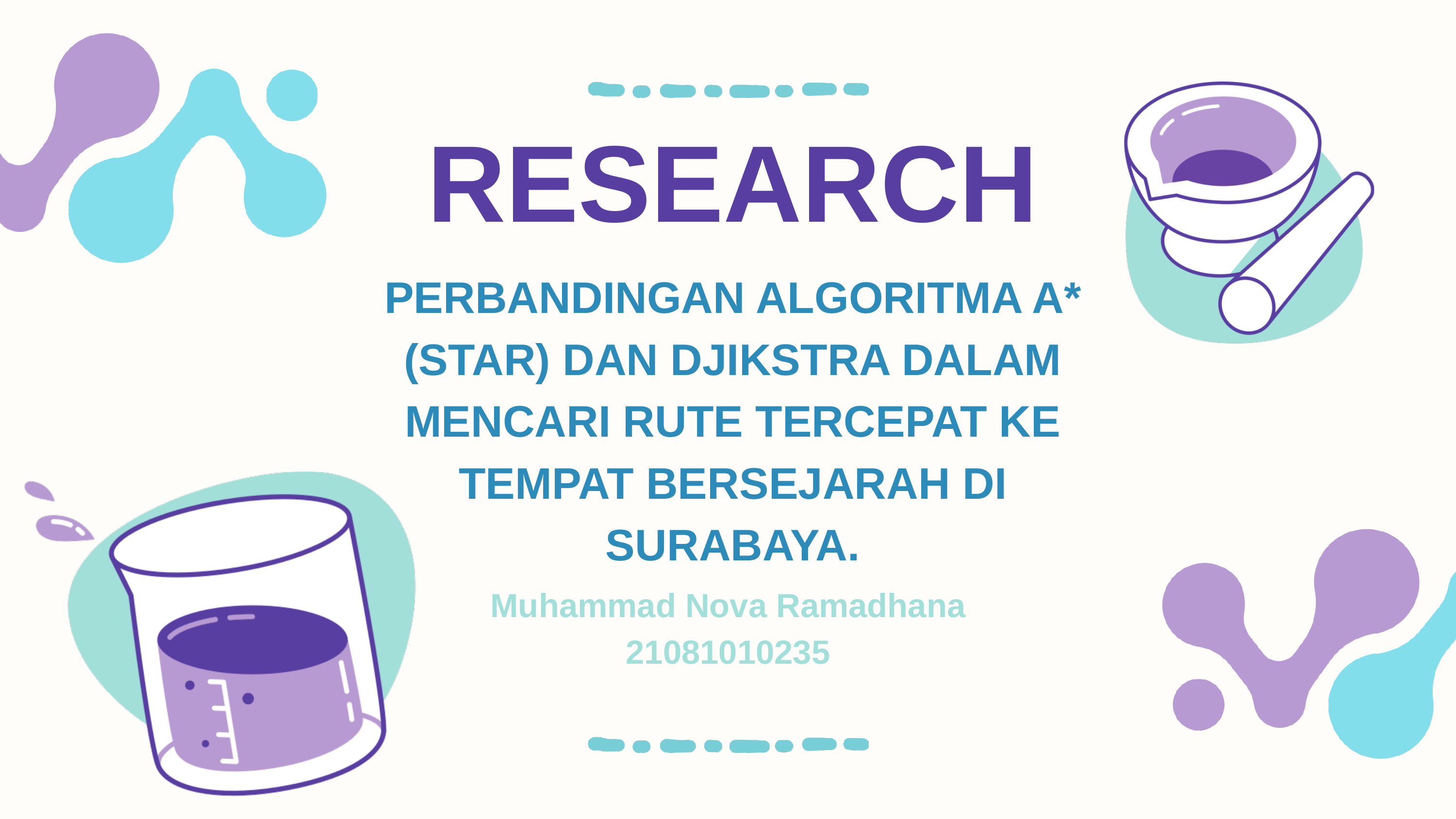

RESEARCH
PERBANDINGAN ALGORITMA A* (STAR) DAN DJIKSTRA DALAM MENCARI RUTE TERCEPAT KE TEMPAT BERSEJARAH DI SURABAYA.

Muhammad Nova Ramadhana 21081010235